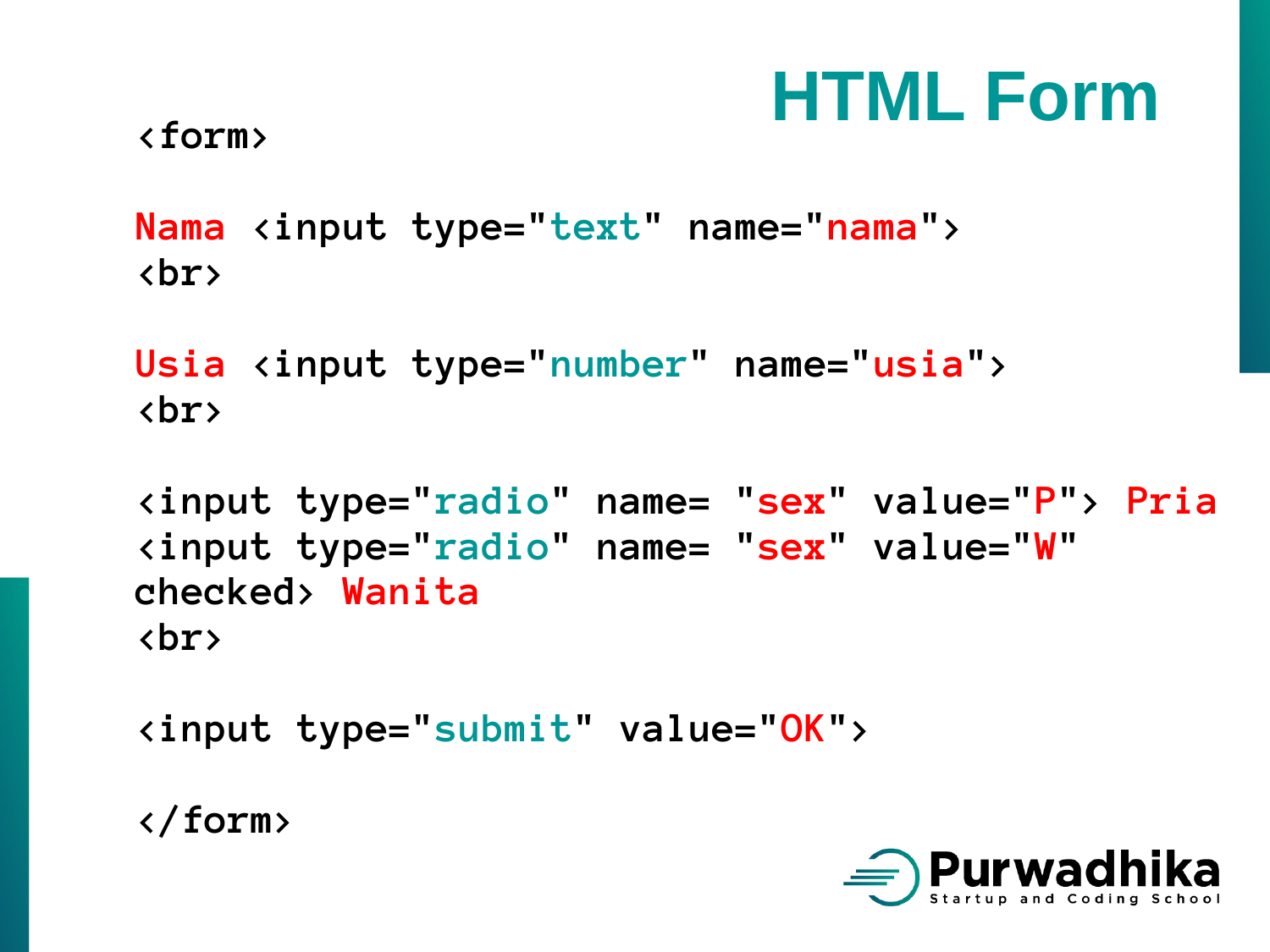

HTML Form
<form>

Nama <input type="text" name="nama">
<br>

Usia <input type="number" name="usia">
<br>

<input type="radio" name= "sex" value="P"> Pria
<input type="radio" name= "sex" value="W"
checked> Wanita
<br>

<input type="submit" value="OK">

</form>